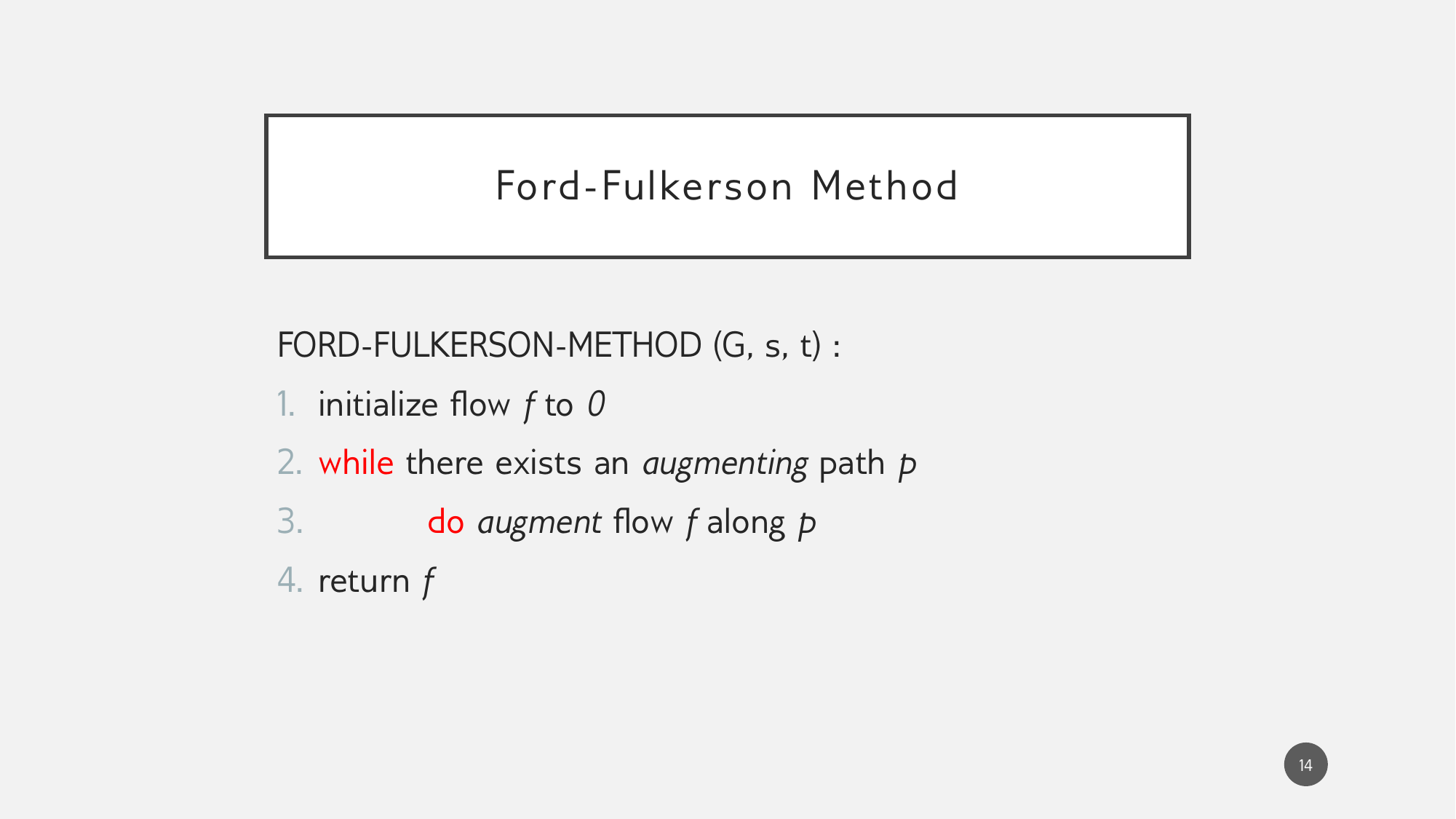

# Ford-Fulkerson Method
FORD-FULKERSON-METHOD (G, s, t) :
initialize flow f to 0
while there exists an augmenting path p
          do augment flow f along p
return f
14